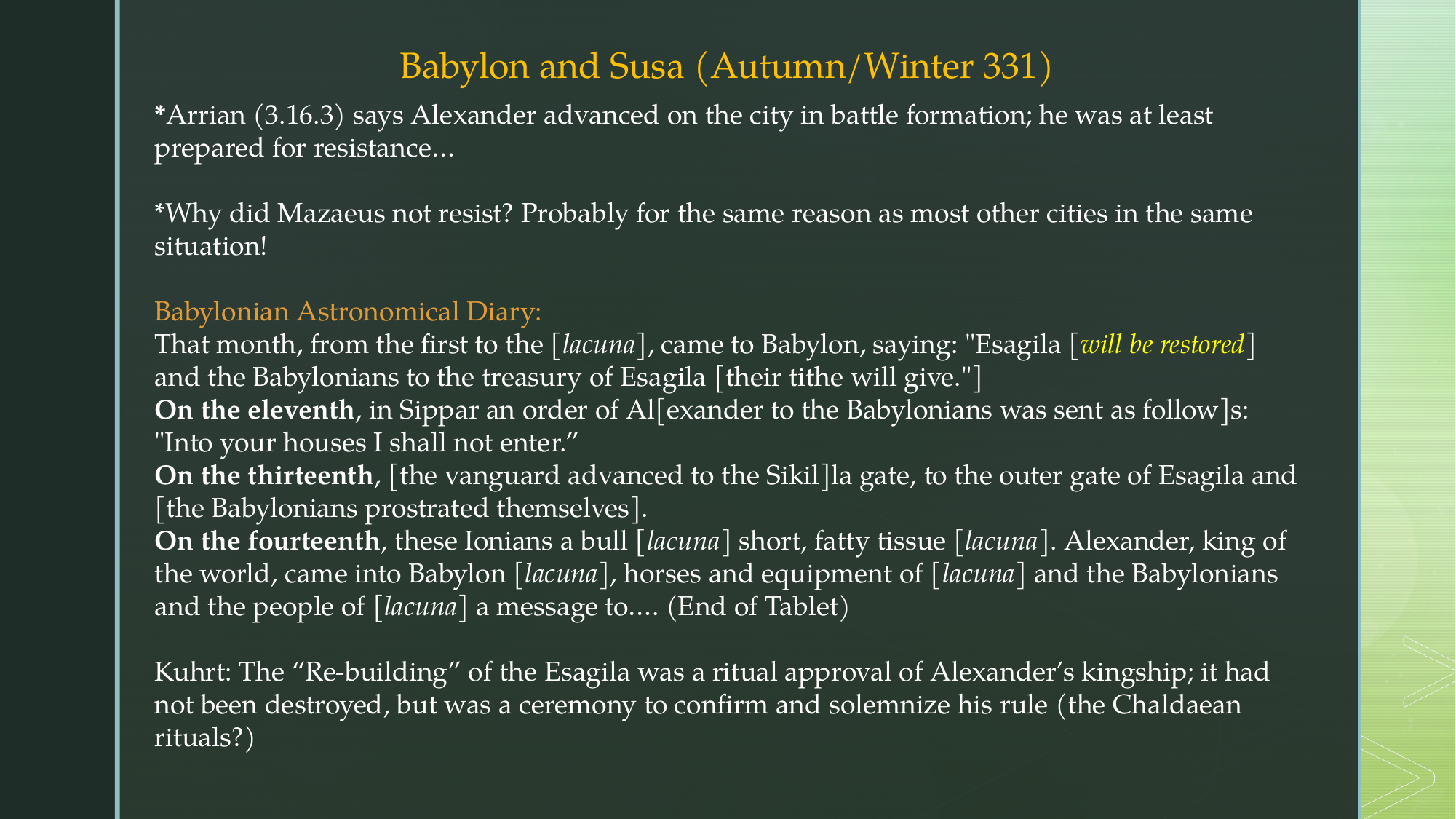

Babylon and Susa (Autumn/Winter 331)
*Arrian (3.16.3) says Alexander advanced on the city in battle formation; he was at least prepared for resistance…

*Why did Mazaeus not resist? Probably for the same reason as most other cities in the same situation!

Babylonian Astronomical Diary:
That month, from the first to the [lacuna], came to Babylon, saying: "Esagila [will be restored] and the Babylonians to the treasury of Esagila [their tithe will give."]
On the eleventh, in Sippar an order of Al[exander to the Babylonians was sent as follow]s: "Into your houses I shall not enter.”
On the thirteenth, [the vanguard advanced to the Sikil]la gate, to the outer gate of Esagila and [the Babylonians prostrated themselves].
On the fourteenth, these Ionians a bull [lacuna] short, fatty tissue [lacuna]. Alexander, king of the world, came into Babylon [lacuna], horses and equipment of [lacuna] and the Babylonians and the people of [lacuna] a message to…. (End of Tablet)

Kuhrt: The “Re-building” of the Esagila was a ritual approval of Alexander’s kingship; it had not been destroyed, but was a ceremony to confirm and solemnize his rule (the Chaldaean rituals?)